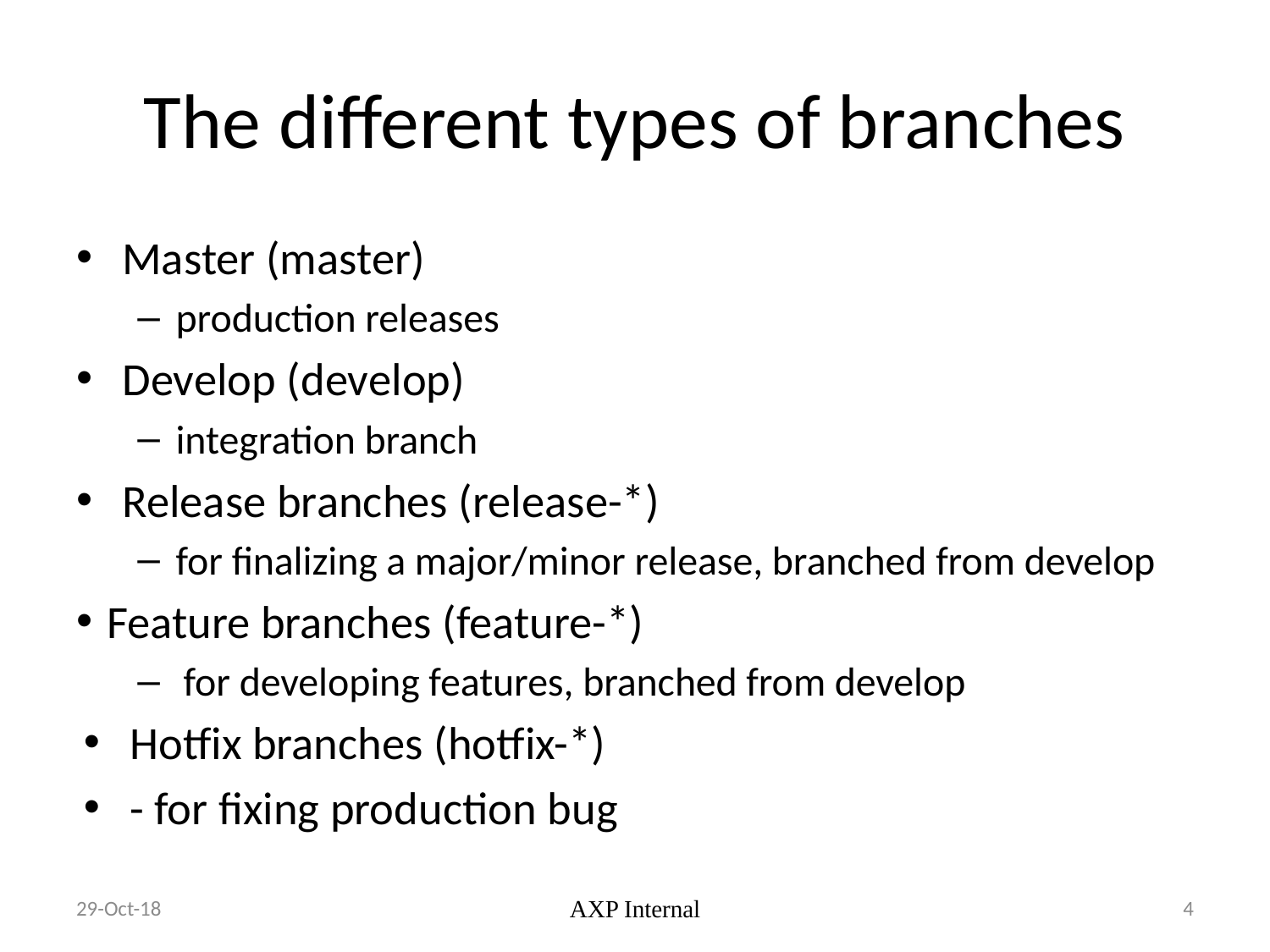

# The different types of branches
Master (master)
production releases
Develop (develop)
integration branch
Release branches (release-*)
for finalizing a major/minor release, branched from develop
Feature branches (feature-*)
for developing features, branched from develop
Hotfix branches (hotfix-*)
- for fixing production bug

29-Oct-18
AXP Internal
4